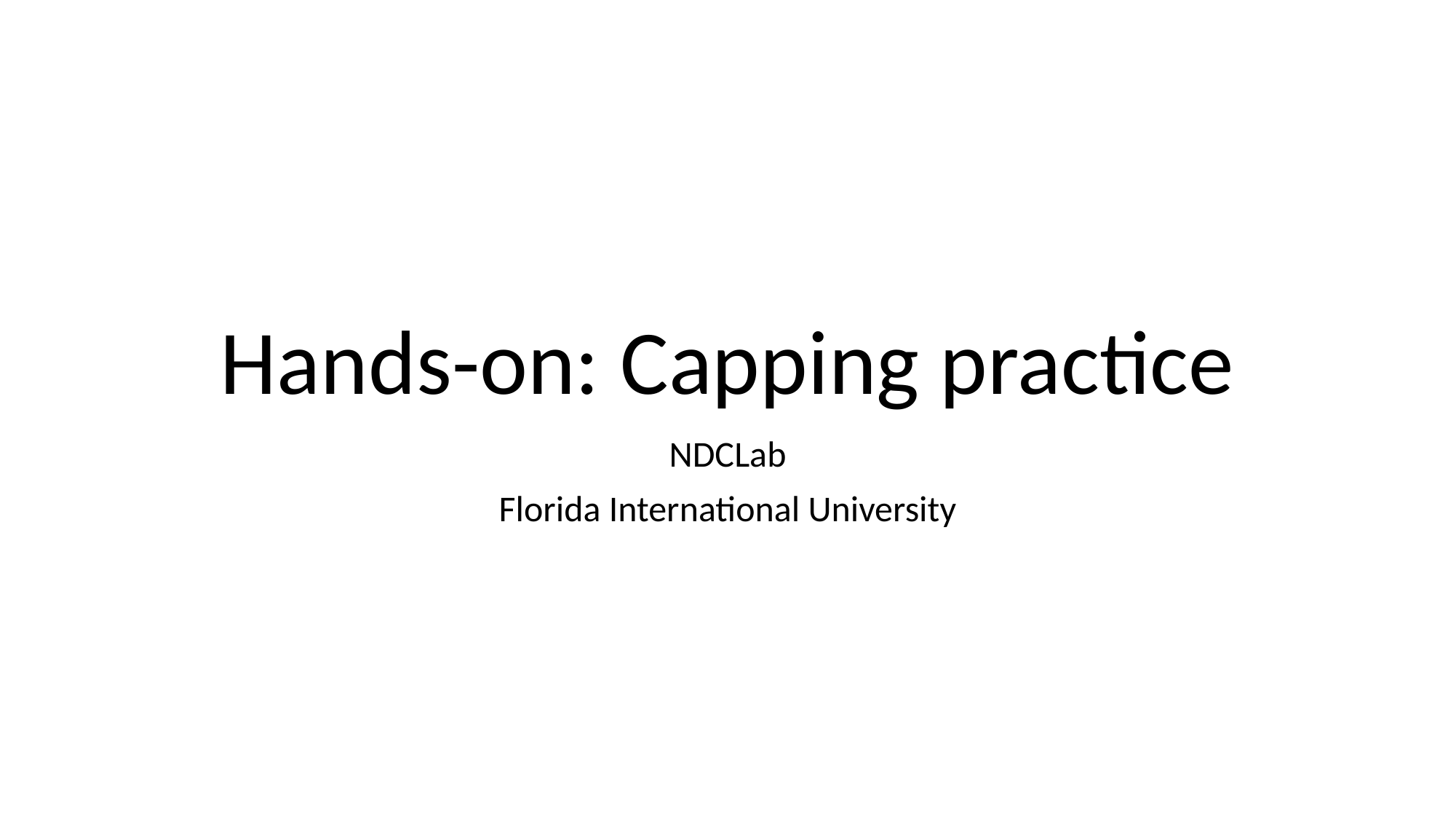

# Hands-on: Capping practice
NDCLab
Florida International University